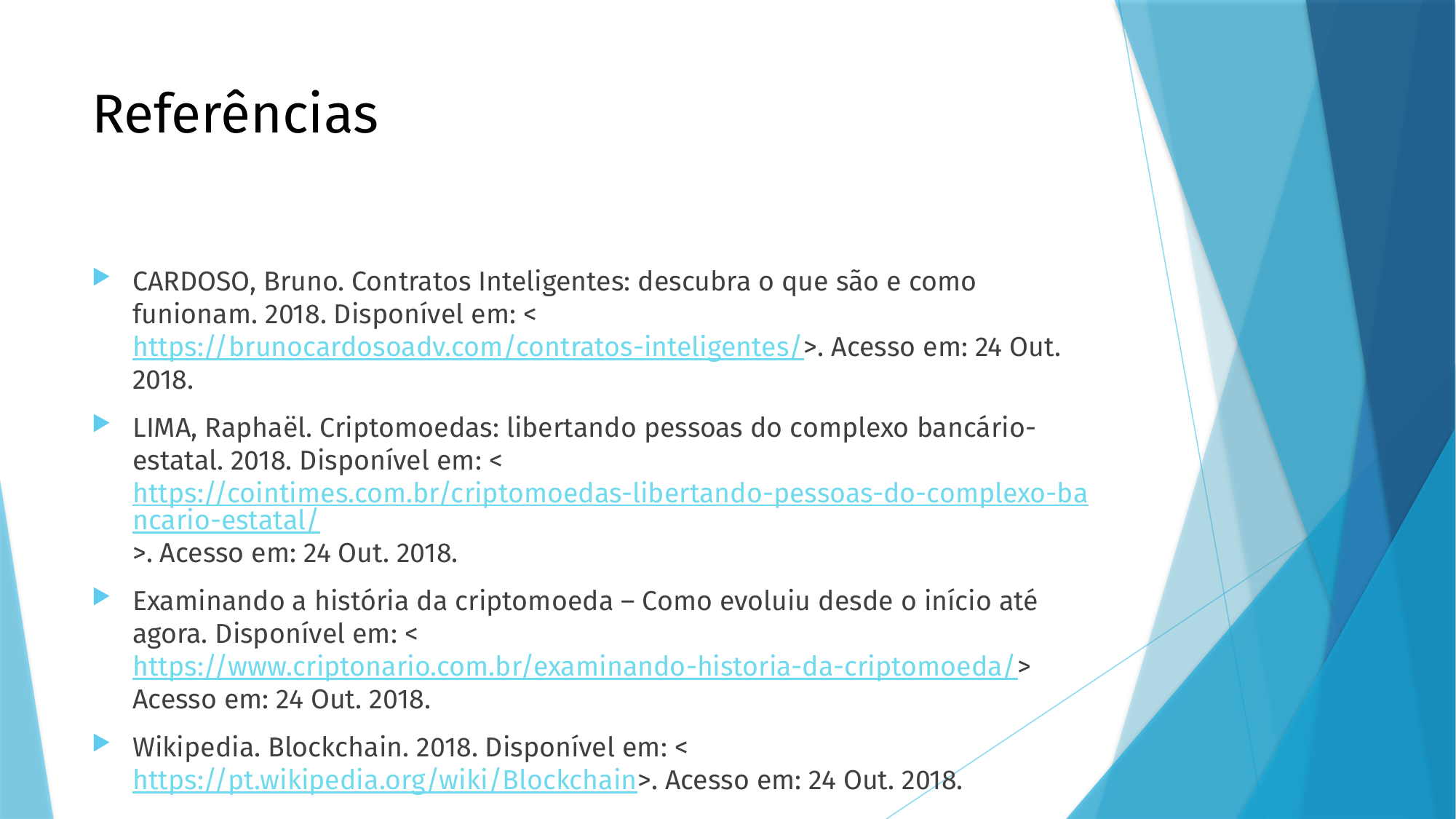

# Referências
CARDOSO, Bruno. Contratos Inteligentes: descubra o que são e como funionam. 2018. Disponível em: <https://brunocardosoadv.com/contratos-inteligentes/>. Acesso em: 24 Out. 2018.
LIMA, Raphaël. Criptomoedas: libertando pessoas do complexo bancário-estatal. 2018. Disponível em: <https://cointimes.com.br/criptomoedas-libertando-pessoas-do-complexo-bancario-estatal/>. Acesso em: 24 Out. 2018.
Examinando a história da criptomoeda – Como evoluiu desde o início até agora. Disponível em: <https://www.criptonario.com.br/examinando-historia-da-criptomoeda/> Acesso em: 24 Out. 2018.
Wikipedia. Blockchain. 2018. Disponível em: <https://pt.wikipedia.org/wiki/Blockchain>. Acesso em: 24 Out. 2018.